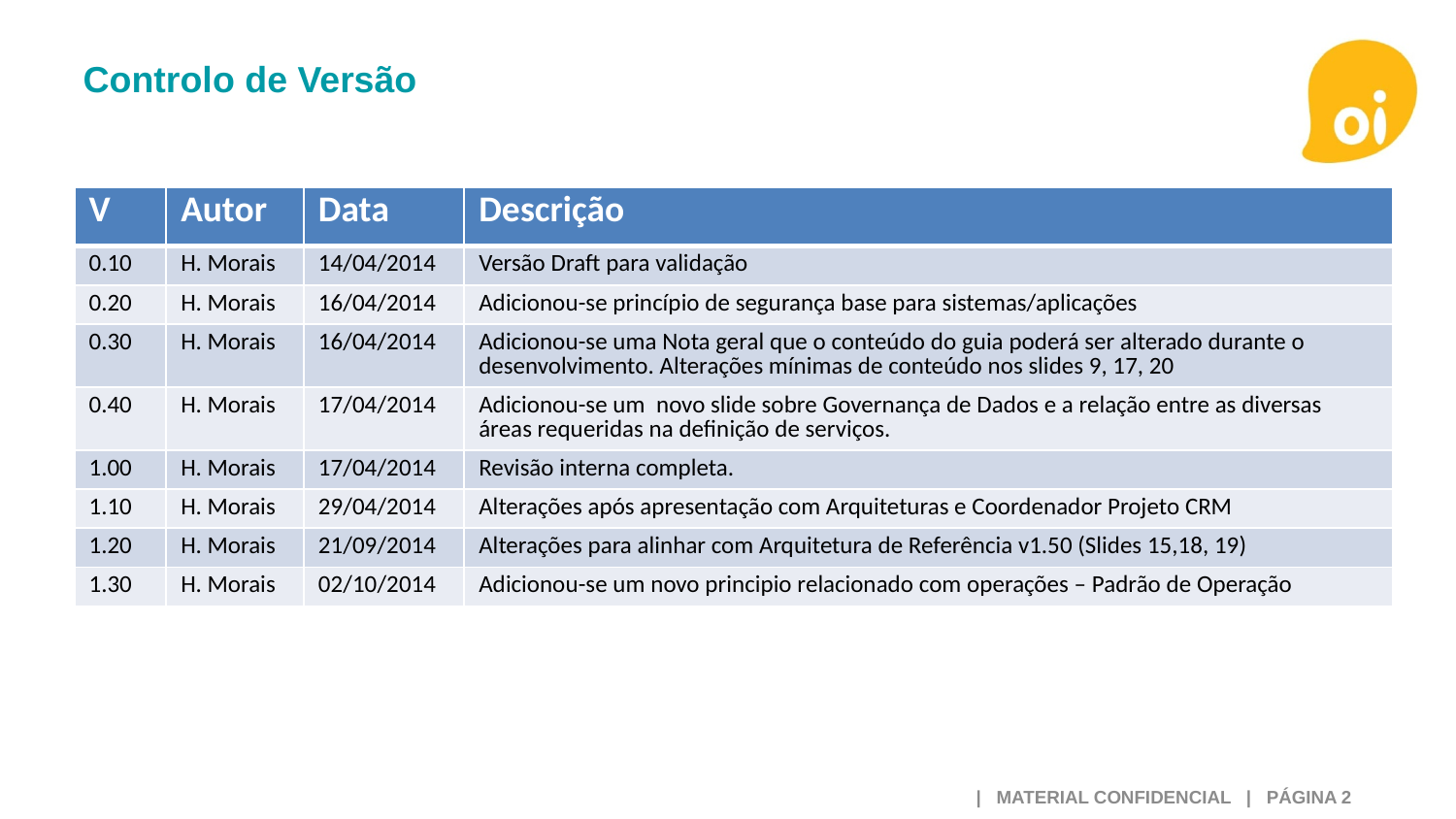

# Controlo de Versão
| V | Autor | Data | Descrição |
| --- | --- | --- | --- |
| 0.10 | H. Morais | 14/04/2014 | Versão Draft para validação |
| 0.20 | H. Morais | 16/04/2014 | Adicionou-se princípio de segurança base para sistemas/aplicações |
| 0.30 | H. Morais | 16/04/2014 | Adicionou-se uma Nota geral que o conteúdo do guia poderá ser alterado durante o desenvolvimento. Alterações mínimas de conteúdo nos slides 9, 17, 20 |
| 0.40 | H. Morais | 17/04/2014 | Adicionou-se um novo slide sobre Governança de Dados e a relação entre as diversas áreas requeridas na definição de serviços. |
| 1.00 | H. Morais | 17/04/2014 | Revisão interna completa. |
| 1.10 | H. Morais | 29/04/2014 | Alterações após apresentação com Arquiteturas e Coordenador Projeto CRM |
| 1.20 | H. Morais | 21/09/2014 | Alterações para alinhar com Arquitetura de Referência v1.50 (Slides 15,18, 19) |
| 1.30 | H. Morais | 02/10/2014 | Adicionou-se um novo principio relacionado com operações – Padrão de Operação |
 |   MATERIAL CONFIDENCIAL   |   PÁGINA 2